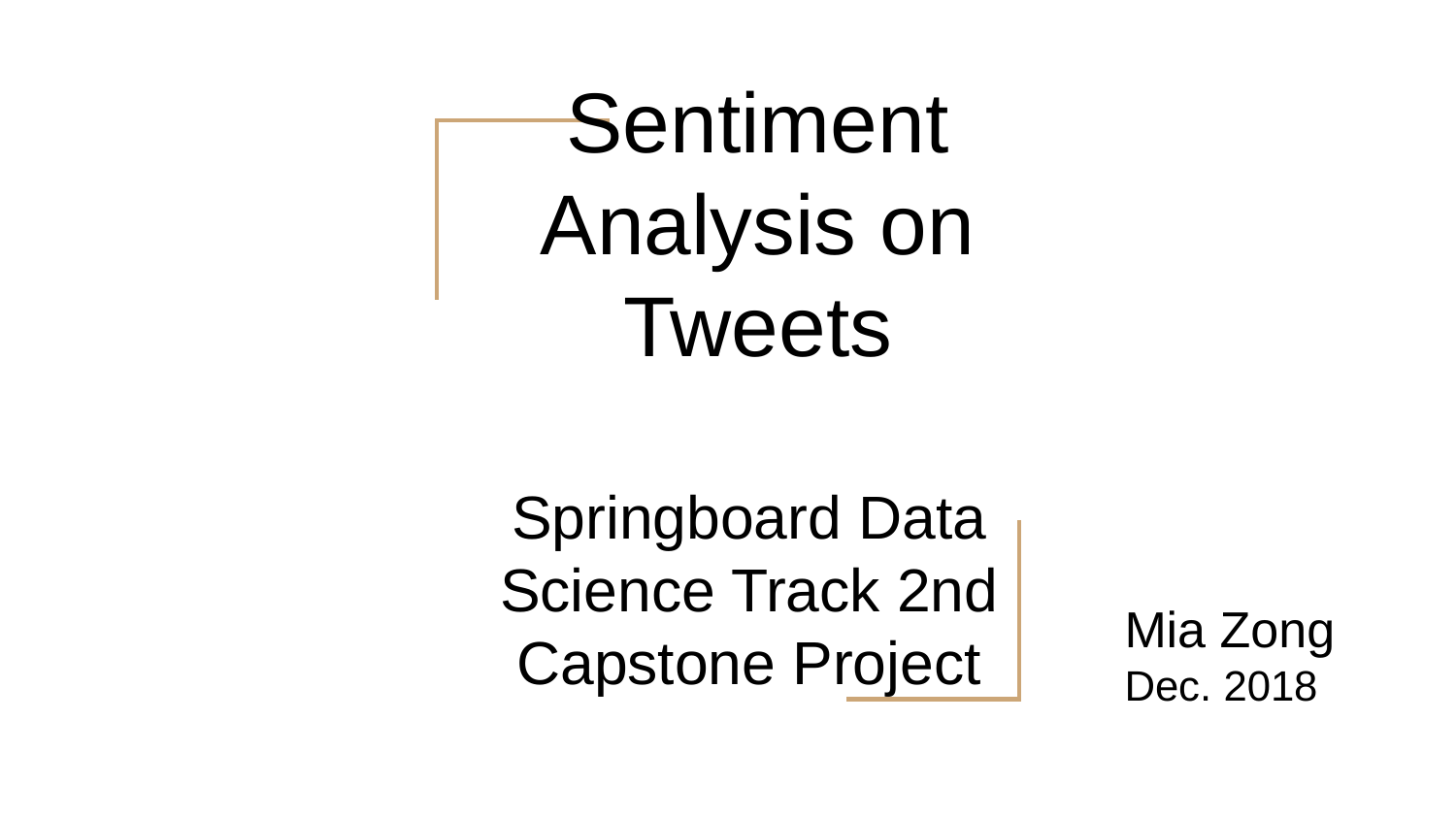

# Sentiment Analysis on Tweets
Springboard Data Science Track 2nd Capstone Project
Mia Zong
Dec. 2018